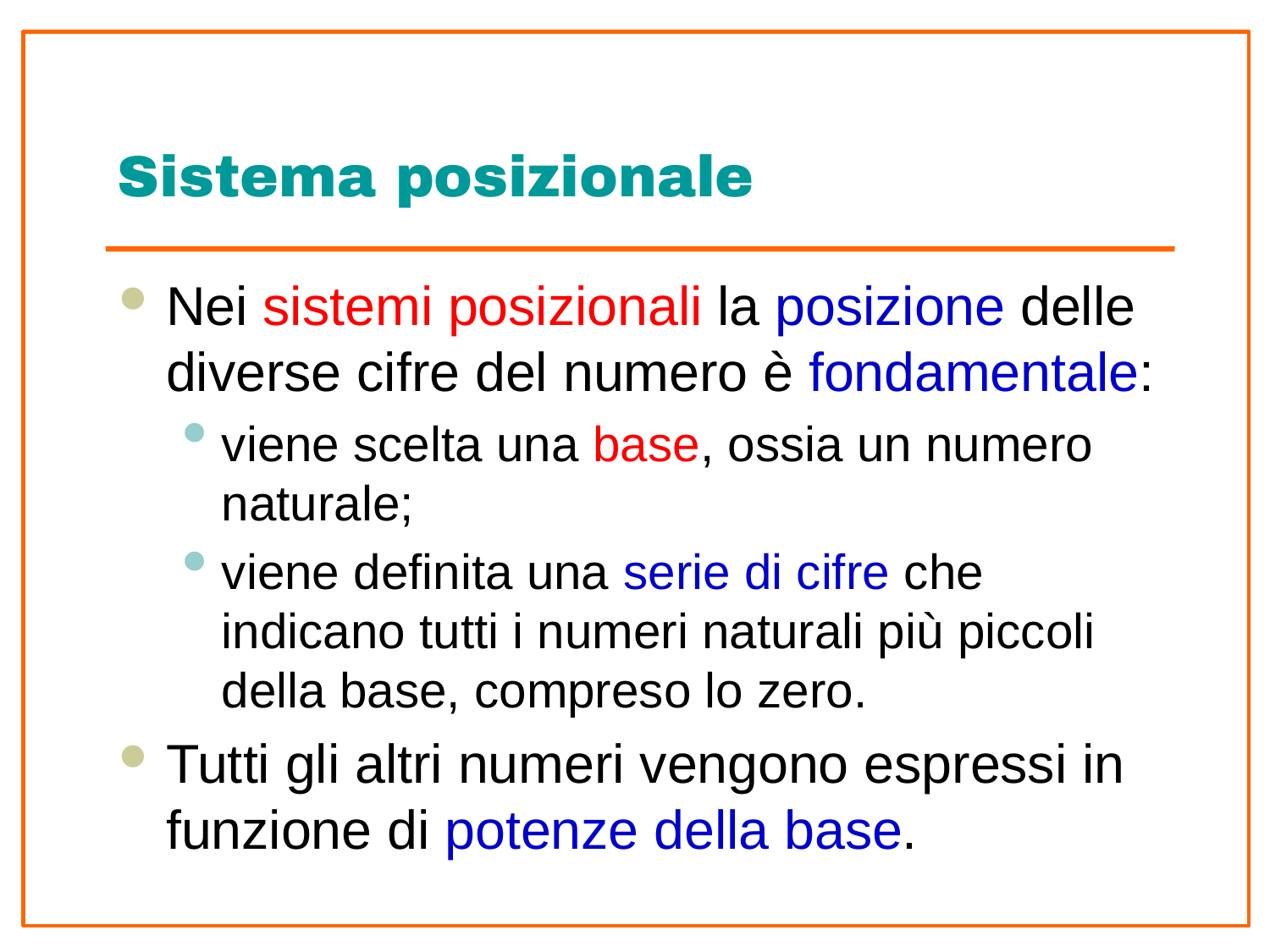

# Sistema posizionale
Nei sistemi posizionali la posizione delle diverse cifre del numero è fondamentale:
viene scelta una base, ossia un numero naturale;
viene definita una serie di cifre che indicano tutti i numeri naturali più piccoli della base, compreso lo zero.
Tutti gli altri numeri vengono espressi in funzione di potenze della base.